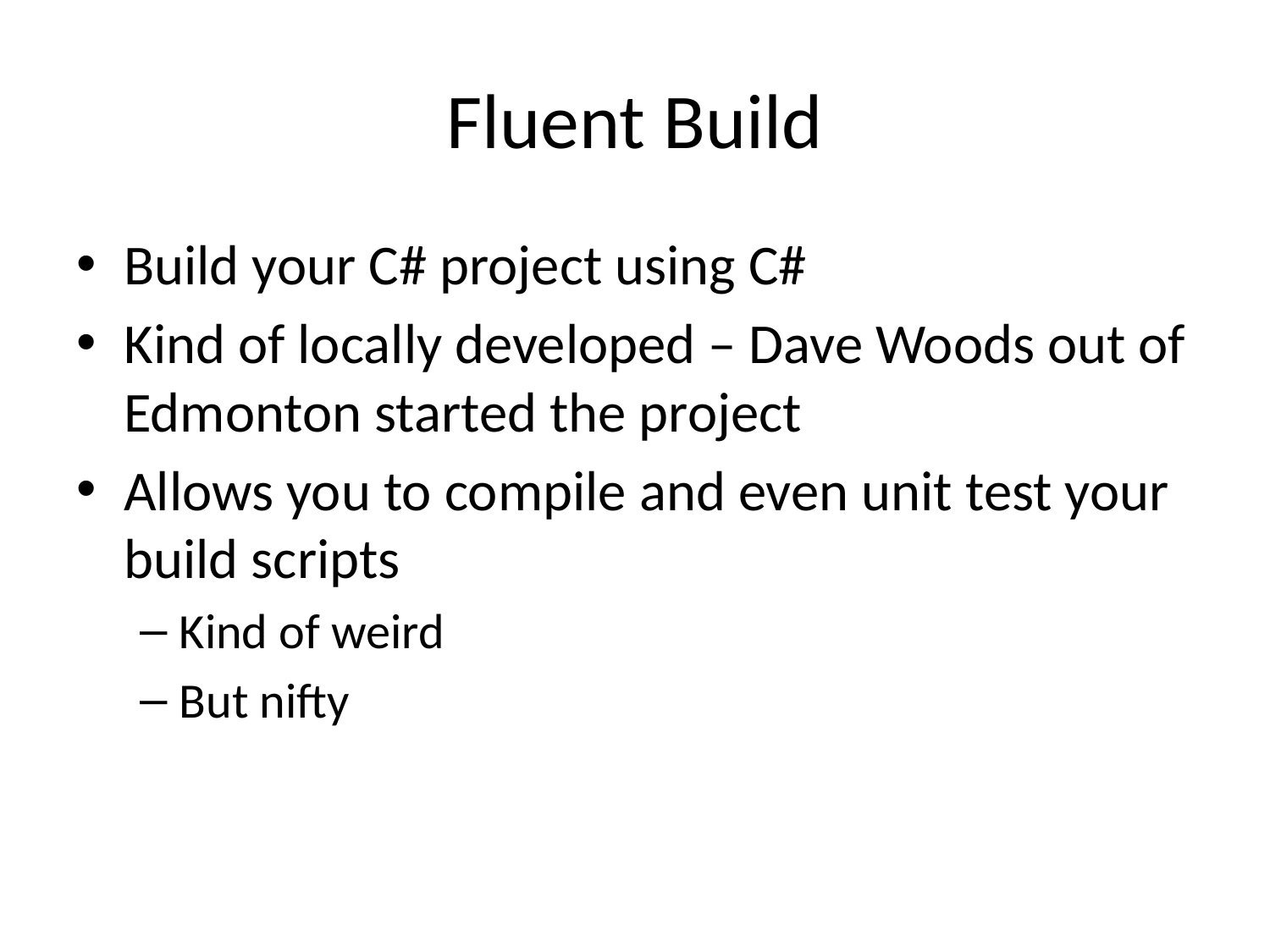

# Fluent Build
Build your C# project using C#
Kind of locally developed – Dave Woods out of Edmonton started the project
Allows you to compile and even unit test your build scripts
Kind of weird
But nifty